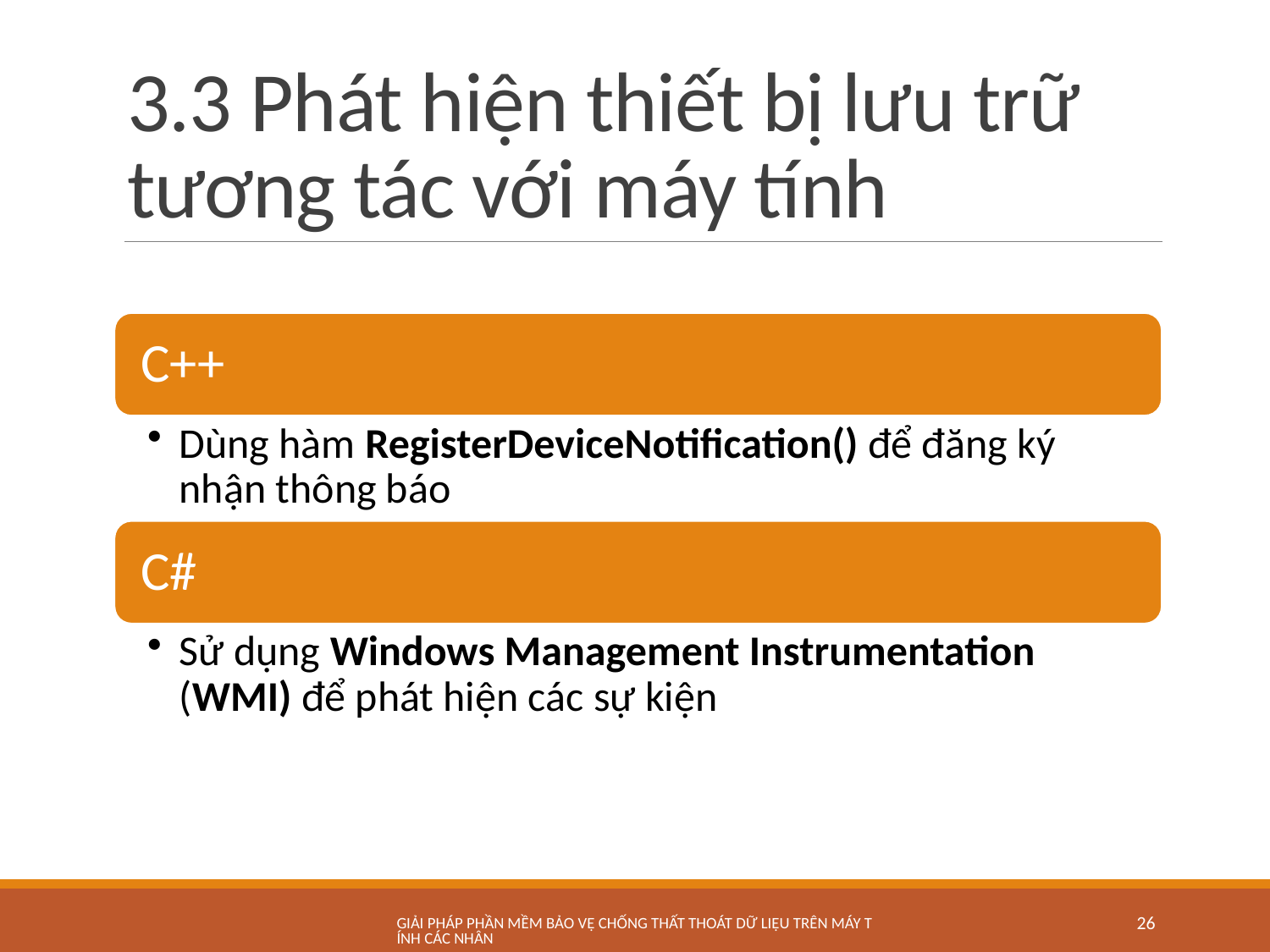

# 3.3 Phát hiện thiết bị lưu trữ tương tác với máy tính
C++
Dùng hàm RegisterDeviceNotification() để đăng ký nhận thông báo
C#
Sử dụng Windows Management Instrumentation (WMI) để phát hiện các sự kiện
Giải pháp phần mềm bảo vệ chống thất thoát dữ liệu trên máy tính các nhân
26